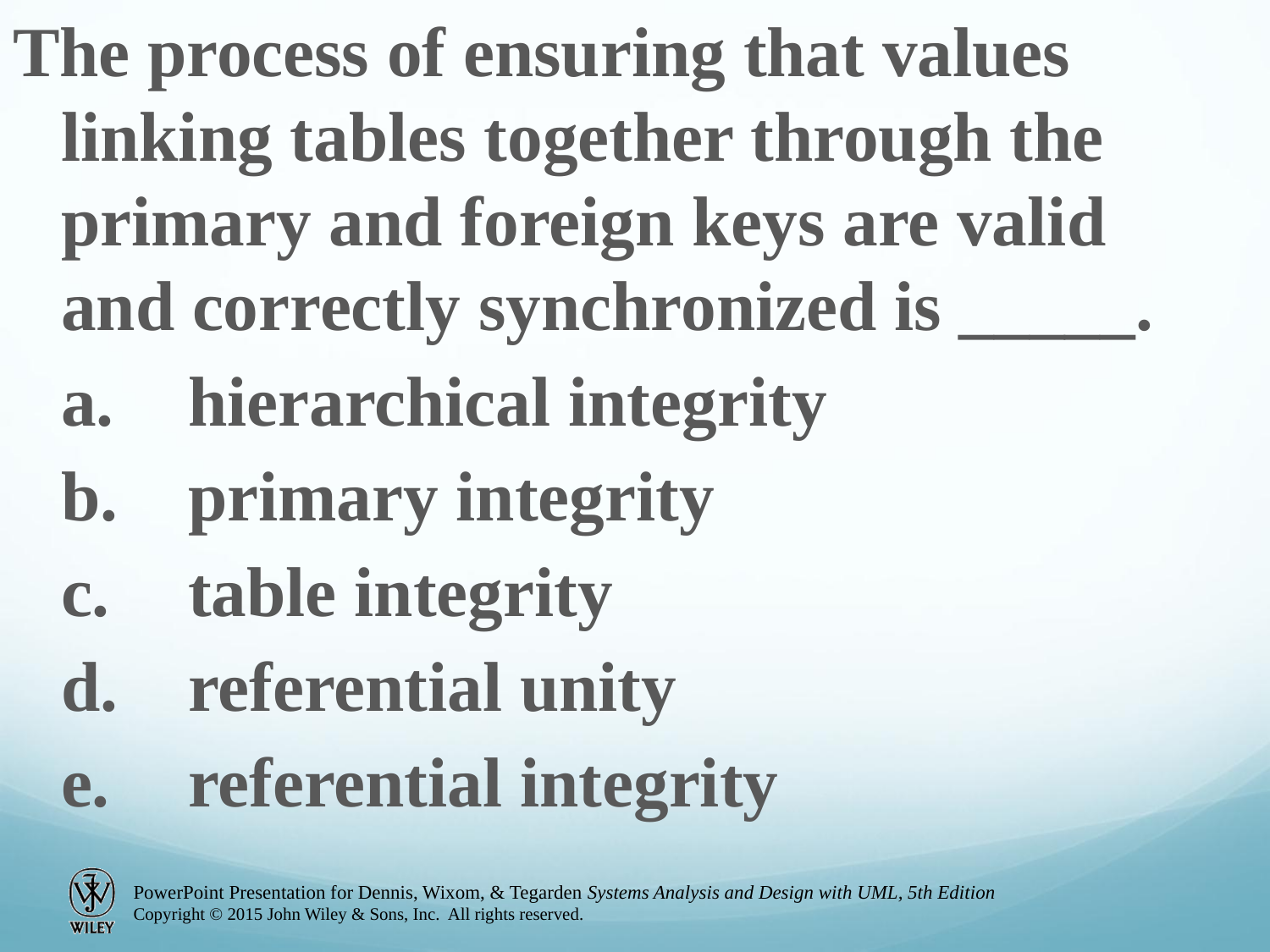

The process of ensuring that values linking tables together through the primary and foreign keys are valid and correctly synchronized is _____.
	a.	hierarchical integrity
	b.	primary integrity
	c.	table integrity
	d.	referential unity
	e.	referential integrity